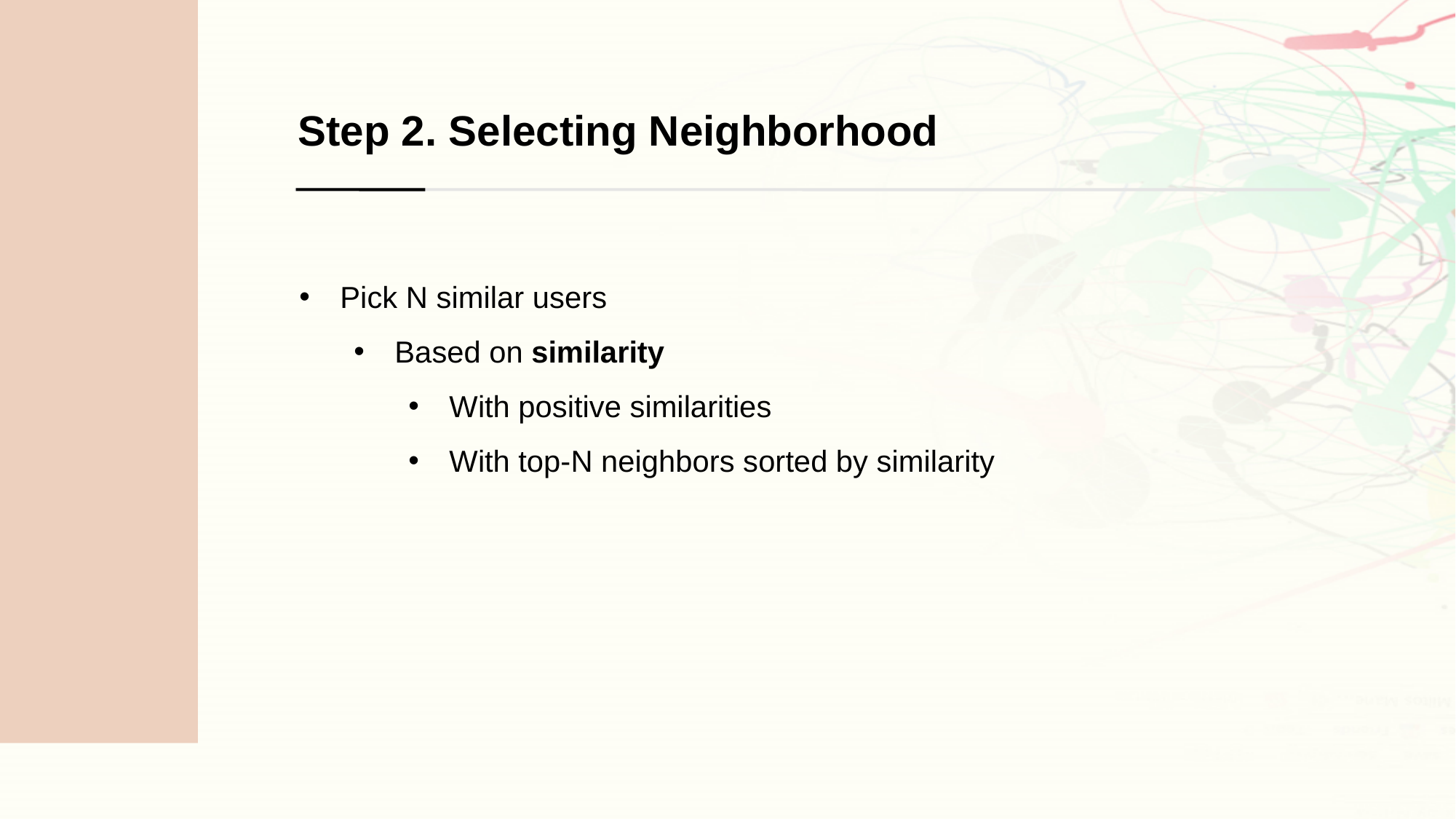

Step 2. Selecting Neighborhood

Pick N similar users
Based on similarity
With positive similarities
With top-N neighbors sorted by similarity